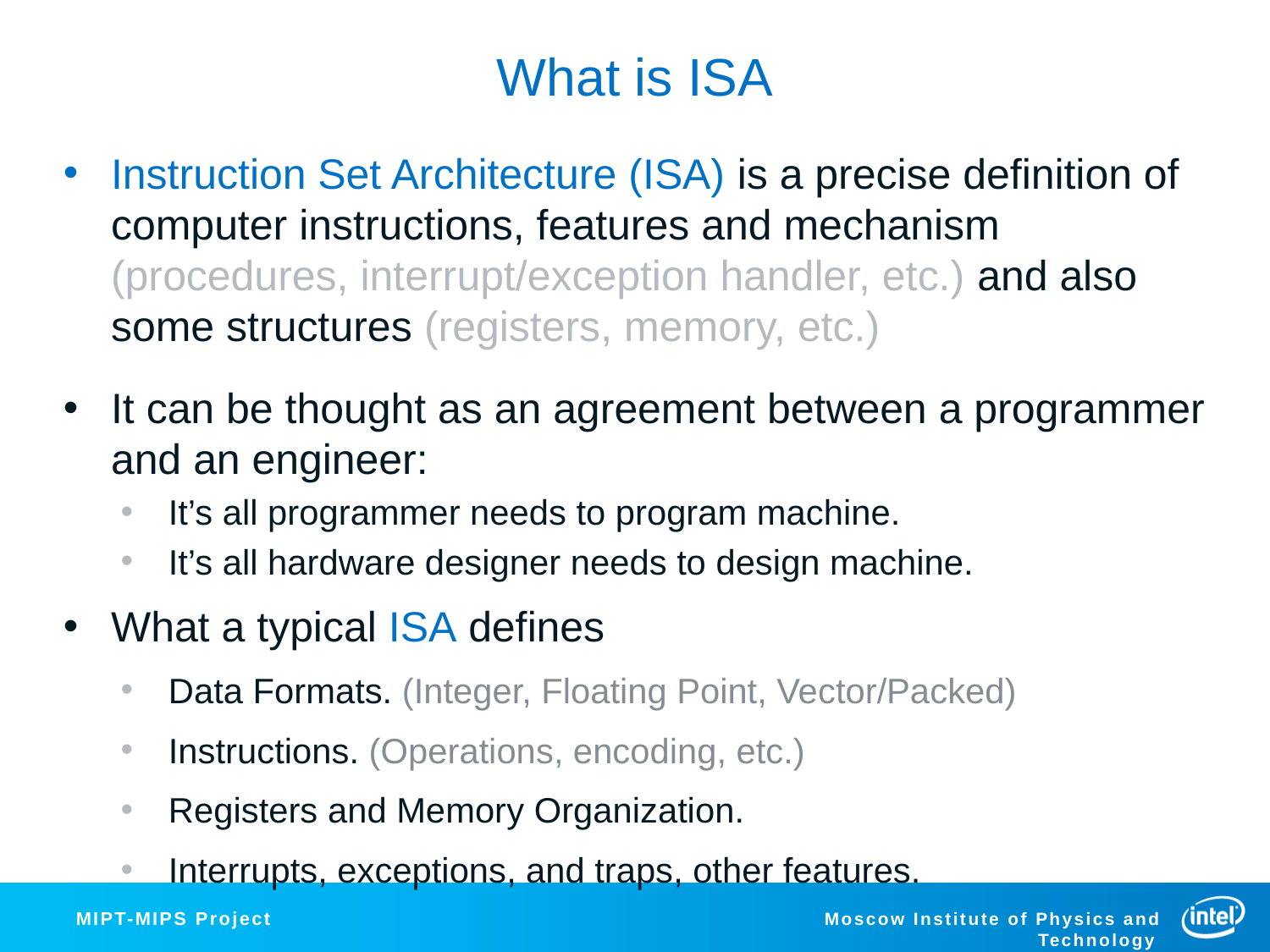

# What is ISA
Instruction Set Architecture (ISA) is a precise definition of computer instructions, features and mechanism (procedures, interrupt/exception handler, etc.) and also some structures (registers, memory, etc.)
It can be thought as an agreement between a programmer and an engineer:
It’s all programmer needs to program machine.
It’s all hardware designer needs to design machine.
What a typical ISA defines
Data Formats. (Integer, Floating Point, Vector/Packed)
Instructions. (Operations, encoding, etc.)
Registers and Memory Organization.
Interrupts, exceptions, and traps, other features.